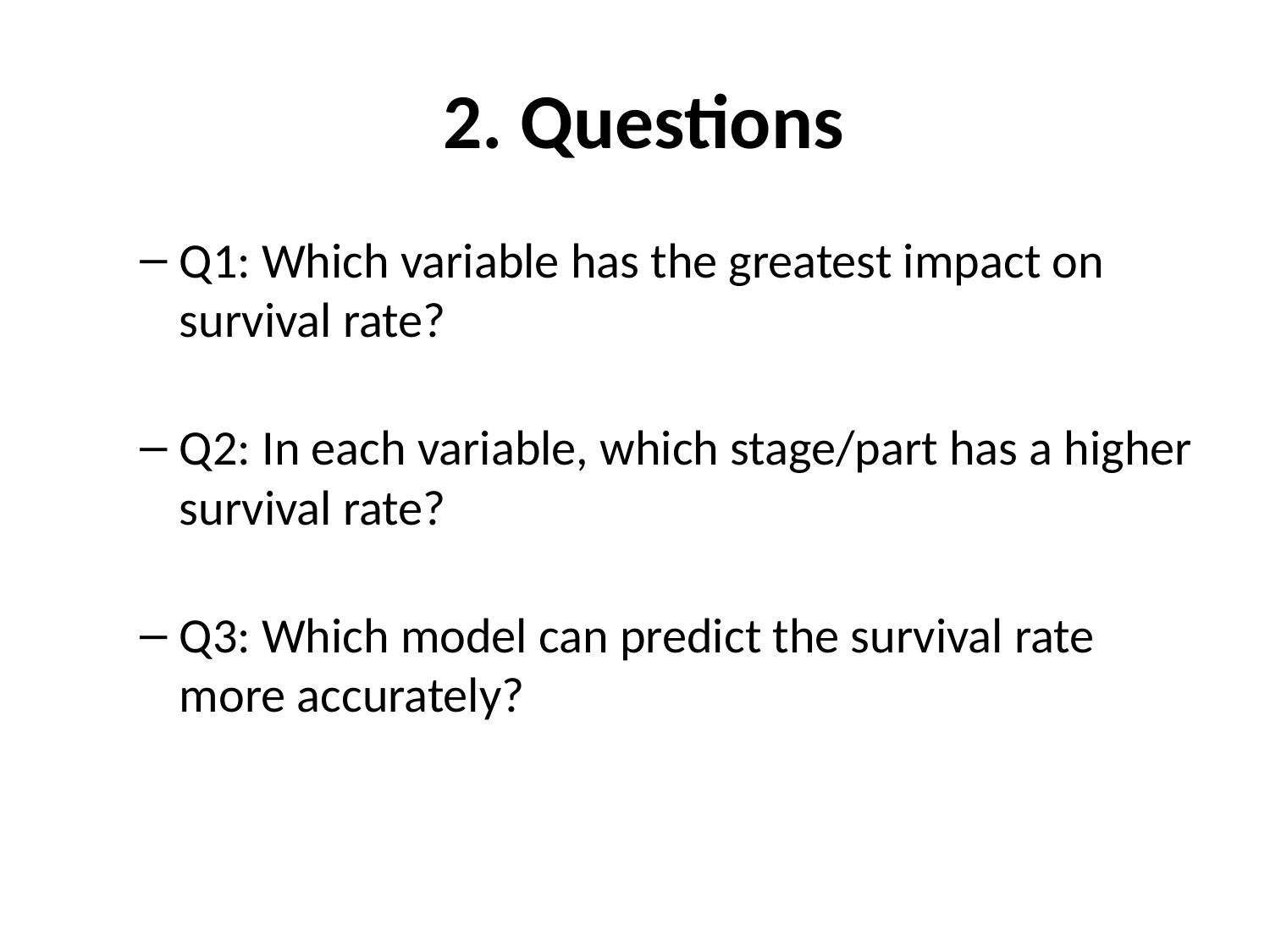

# 2. Questions
Q1: Which variable has the greatest impact on survival rate?
Q2: In each variable, which stage/part has a higher survival rate?
Q3: Which model can predict the survival rate more accurately?